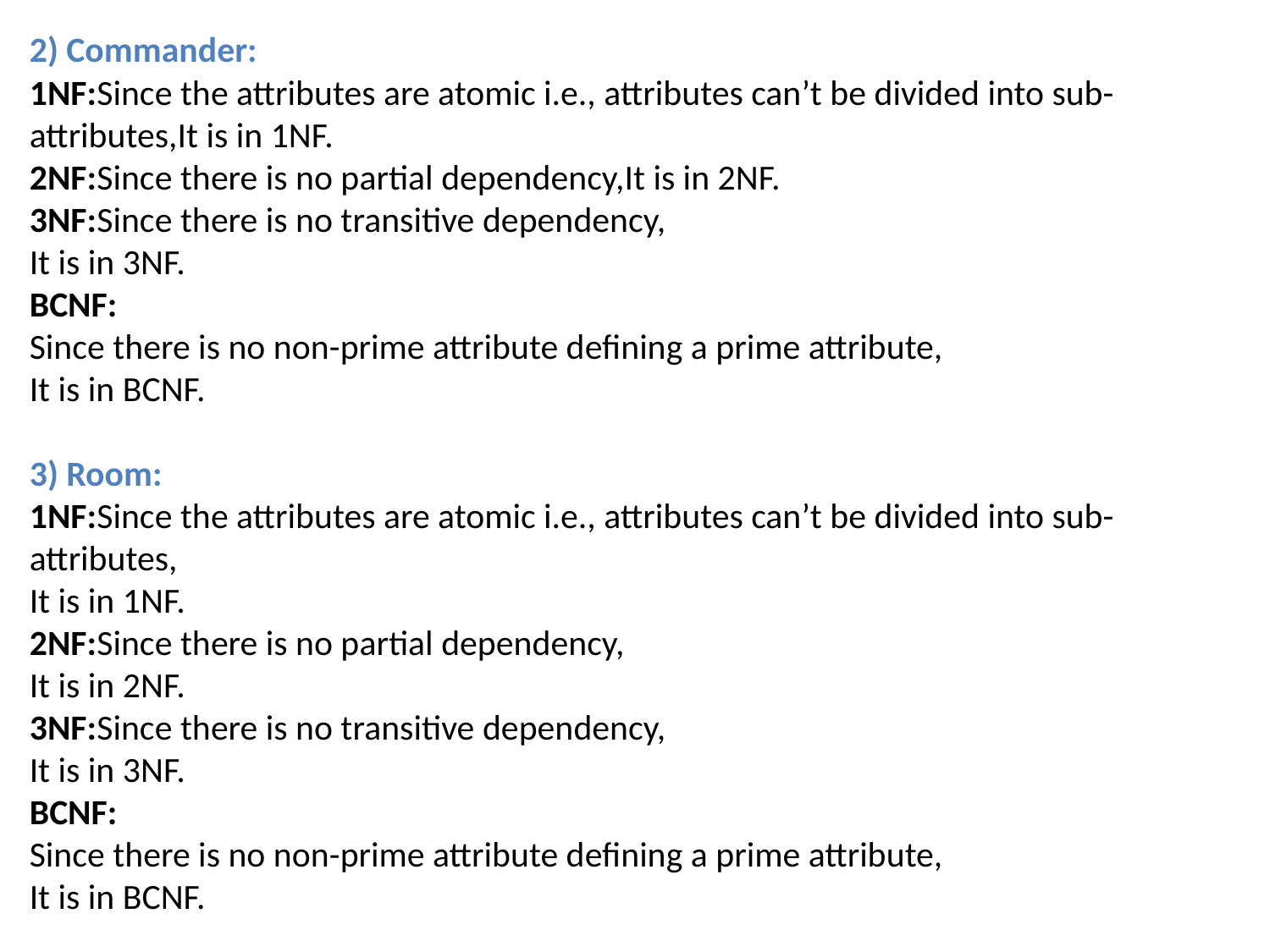

2) Commander:
1NF:Since the attributes are atomic i.e., attributes can’t be divided into sub-attributes,It is in 1NF.
2NF:Since there is no partial dependency,It is in 2NF.
3NF:Since there is no transitive dependency,
It is in 3NF.
BCNF:
Since there is no non-prime attribute defining a prime attribute,
It is in BCNF.

3) Room:
1NF:Since the attributes are atomic i.e., attributes can’t be divided into sub-attributes,
It is in 1NF.
2NF:Since there is no partial dependency,
It is in 2NF.
3NF:Since there is no transitive dependency,
It is in 3NF.
BCNF:
Since there is no non-prime attribute defining a prime attribute,
It is in BCNF.